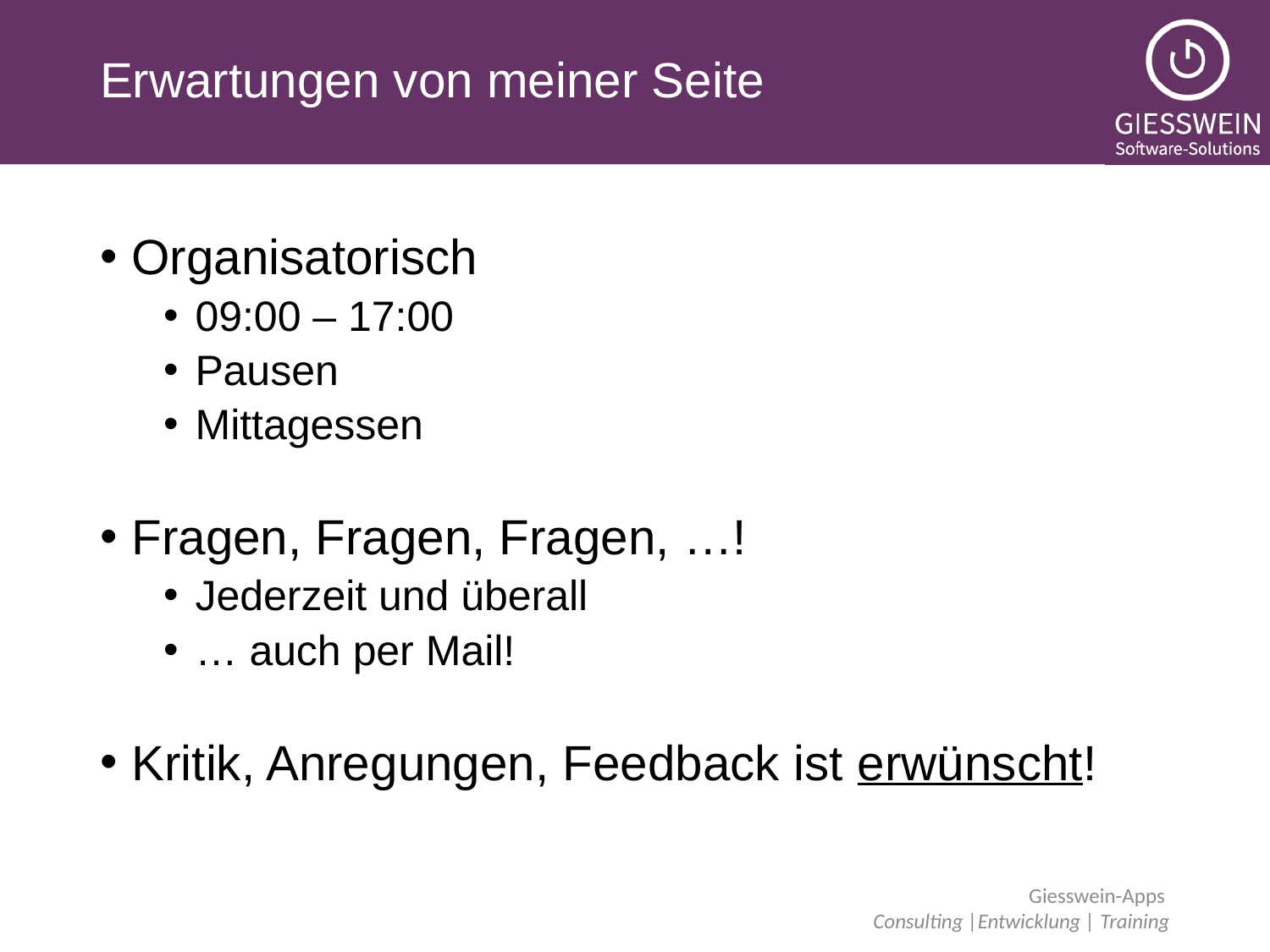

# Erwartungen von meiner Seite
Organisatorisch
09:00 – 17:00
Pausen
Mittagessen
Fragen, Fragen, Fragen, …!
Jederzeit und überall
… auch per Mail!
Kritik, Anregungen, Feedback ist erwünscht!
3